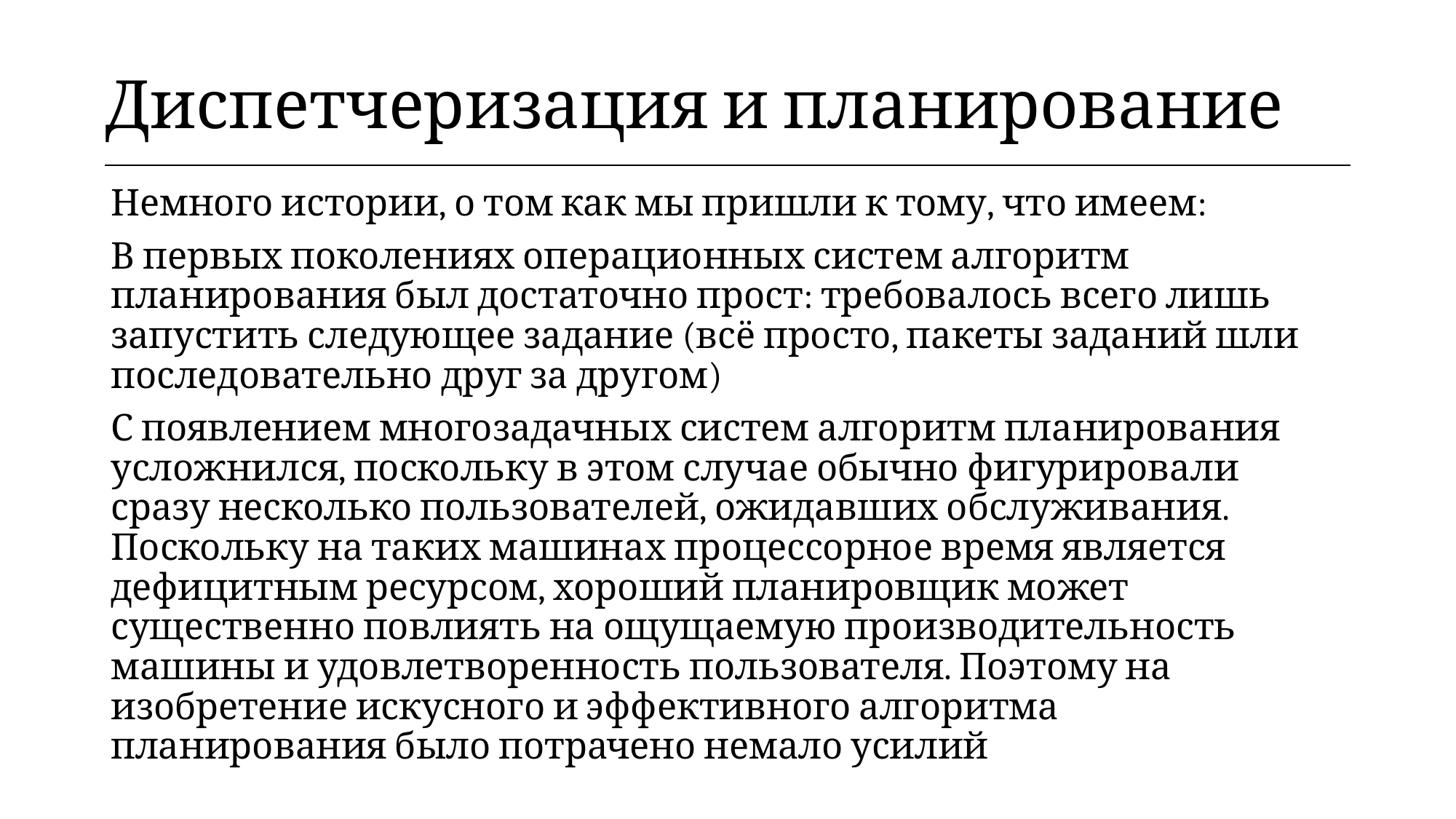

| Диспетчеризация и планирование |
| --- |
Немного истории, о том как мы пришли к тому, что имеем:
В первых поколениях операционных систем алгоритм планирования был достаточно прост: требовалось всего лишь запустить следующее задание (всё просто, пакеты заданий шли последовательно друг за другом)
С появлением многозадачных систем алгоритм планирования усложнился, поскольку в этом случае обычно фигурировали сразу несколько пользователей, ожидавших обслуживания. Поскольку на таких машинах процессорное время является дефицитным ресурсом, хороший планировщик может существенно повлиять на ощущаемую производительность машины и удовлетворенность пользователя. Поэтому на изобретение искусного и эффективного алгоритма планирования было потрачено немало усилий